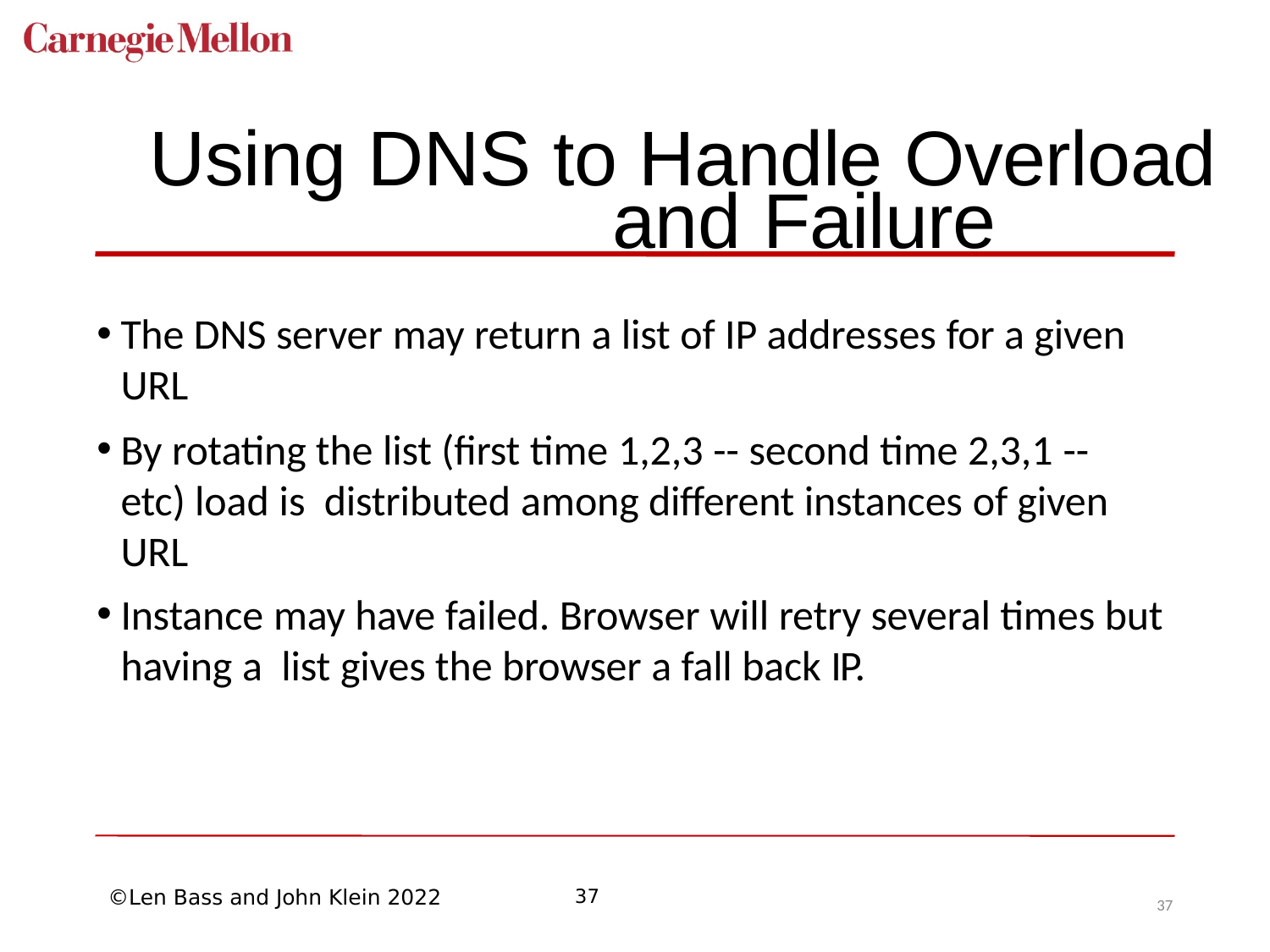

# Using DNS to Handle Overload  and Failure
The DNS server may return a list of IP addresses for a given URL
By rotating the list (first time 1,2,3 -- second time 2,3,1 -- etc) load is  distributed among different instances of given URL
Instance may have failed. Browser will retry several times but having a  list gives the browser a fall back IP.
37